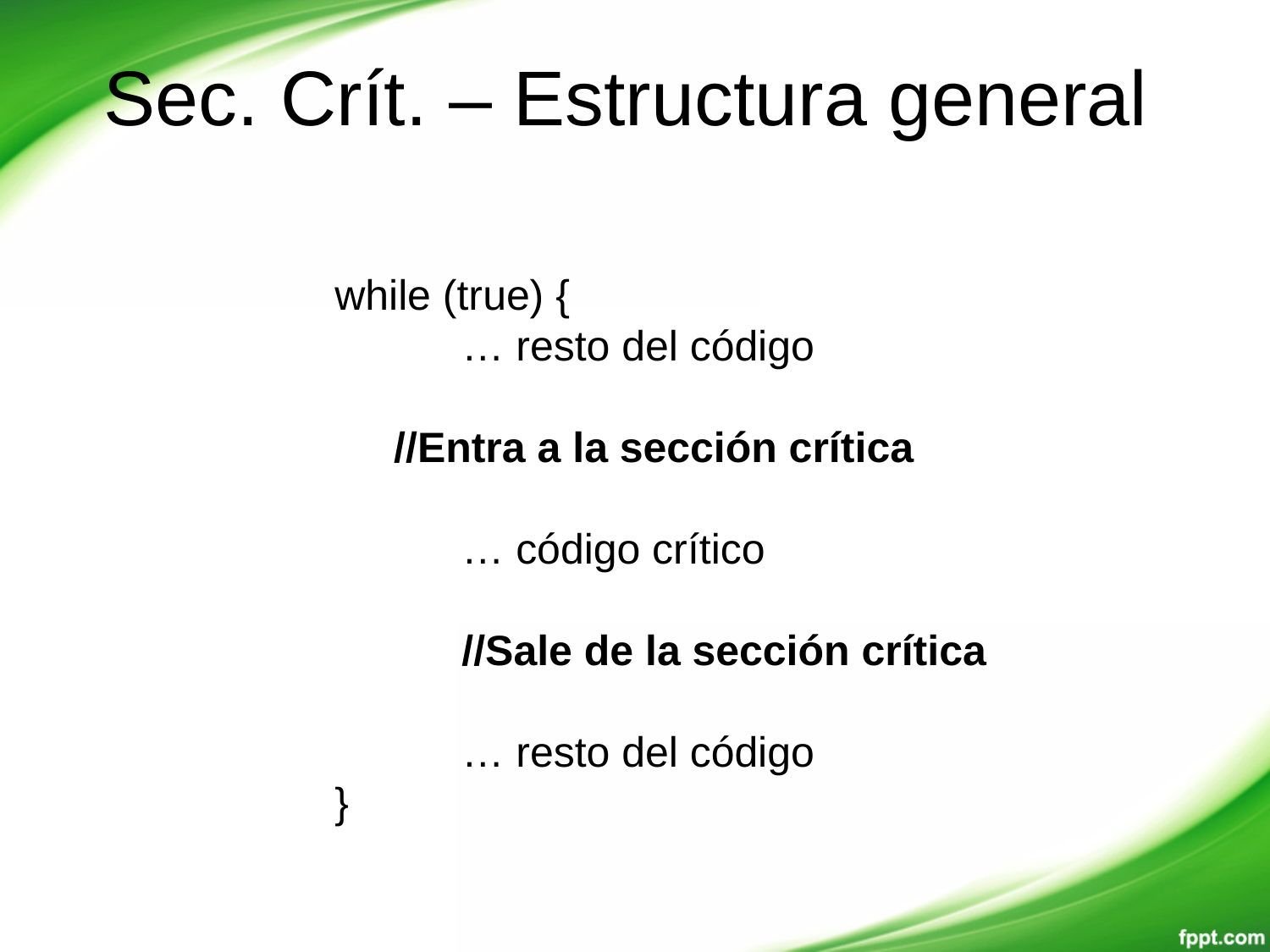

# Sec. Crít. – Estructura general

while (true) {
	… resto del código

     //Entra a la sección crítica

	… código crítico

	//Sale de la sección crítica

	… resto del código
}